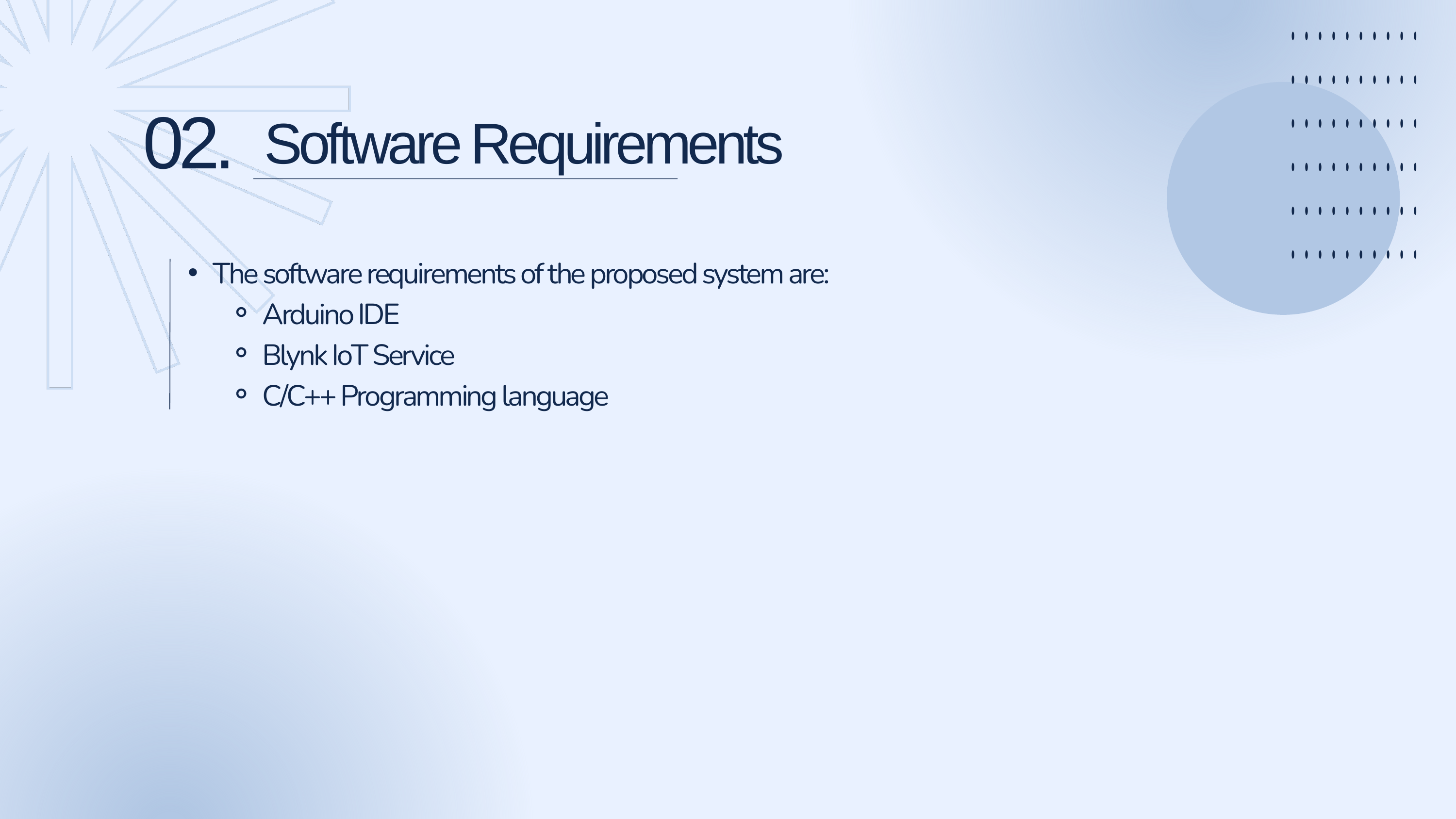

02.
Software Requirements

The software requirements of the proposed system are:
Arduino IDE
Blynk IoT Service
C/C++ Programming language